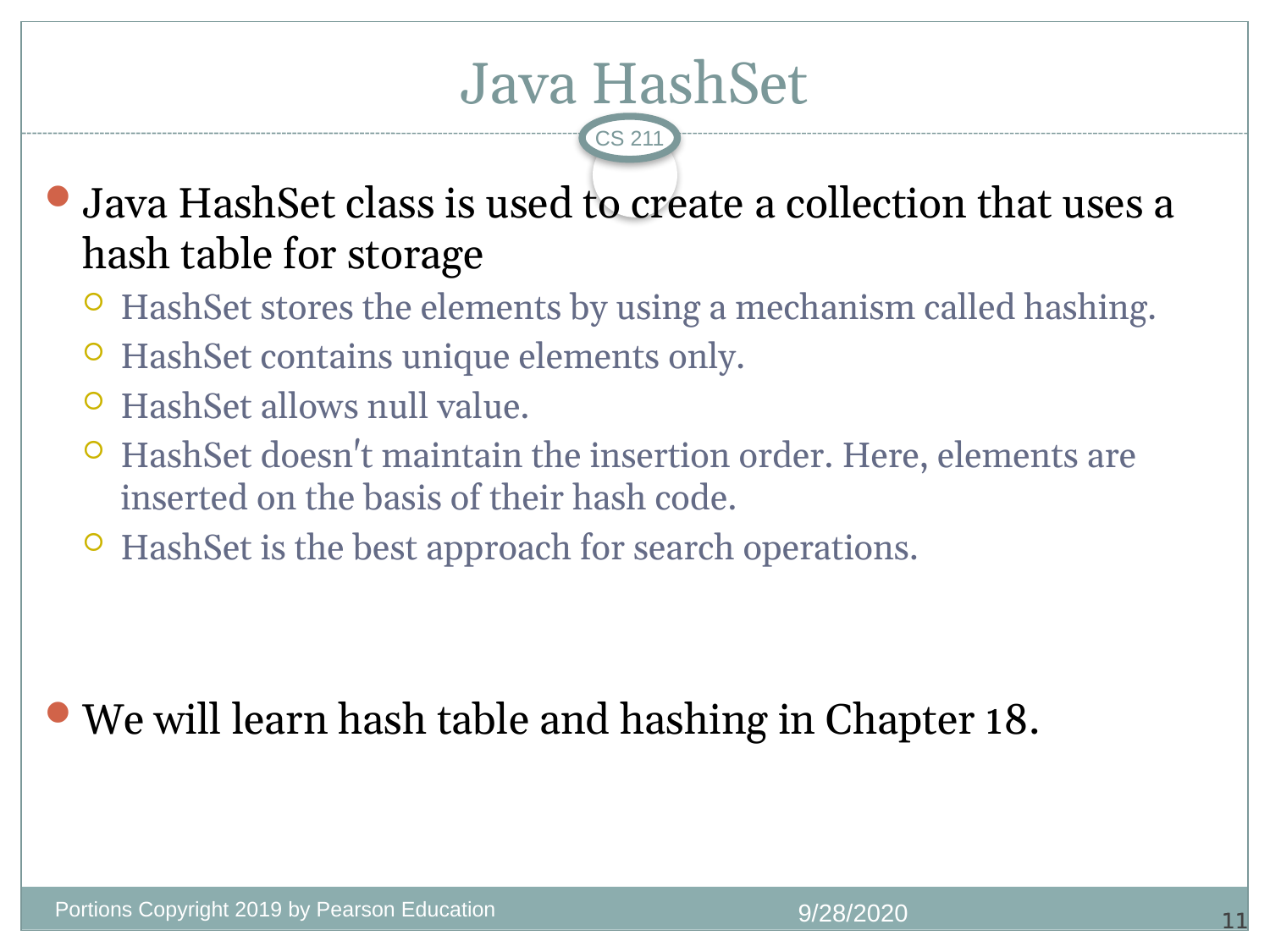

# Java HashSet
CS 211
Java HashSet class is used to create a collection that uses a hash table for storage
HashSet stores the elements by using a mechanism called hashing.
HashSet contains unique elements only.
HashSet allows null value.
HashSet doesn't maintain the insertion order. Here, elements are inserted on the basis of their hash code.
HashSet is the best approach for search operations.

We will learn hash table and hashing in Chapter 18.
Portions Copyright 2019 by Pearson Education
9/28/2020